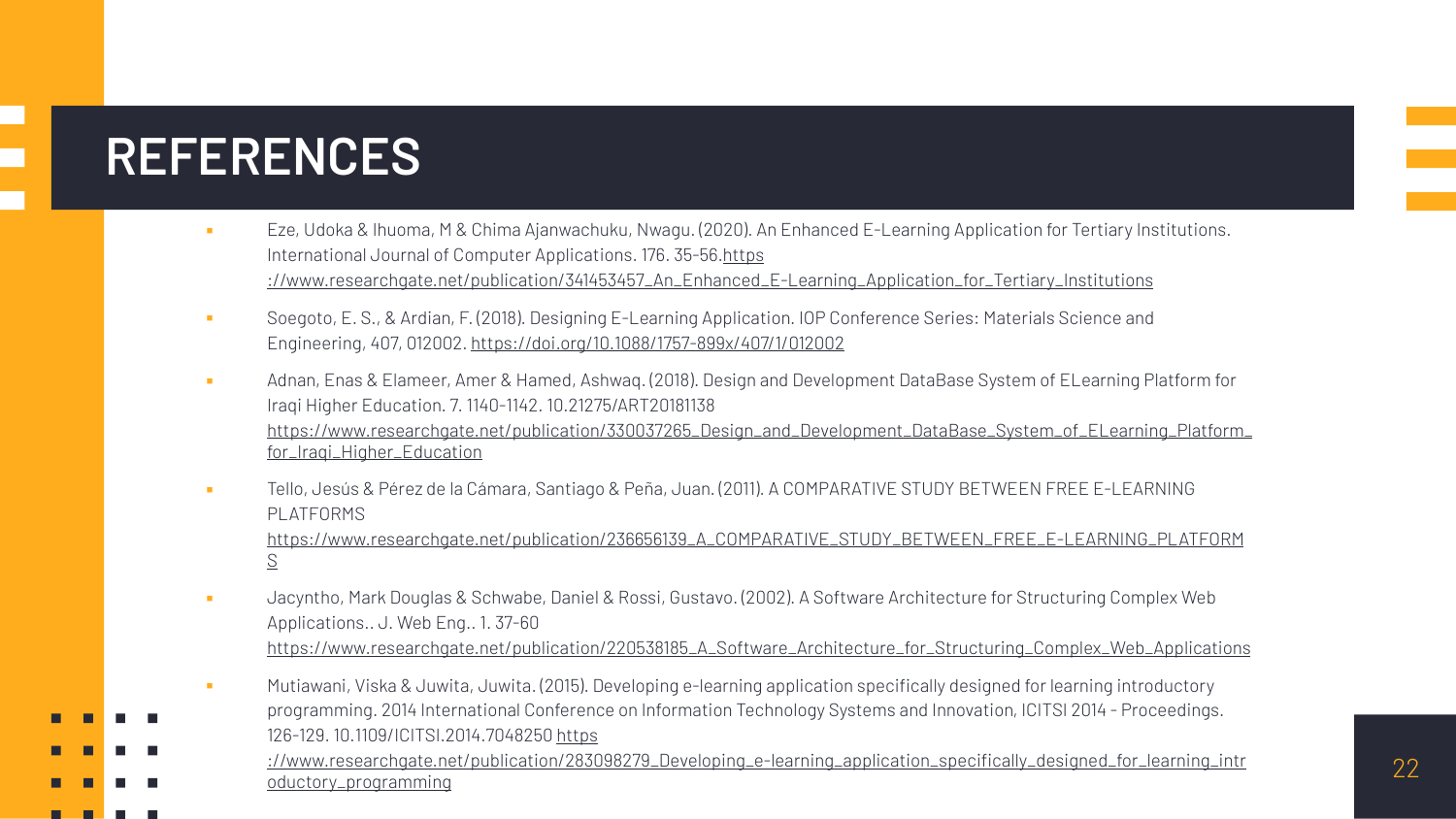

# REFERENCES
Eze, Udoka & Ihuoma, M & Chima Ajanwachuku, Nwagu. (2020). An Enhanced E-Learning Application for Tertiary Institutions. International Journal of Computer Applications. 176. 35-56.https://www.researchgate.net/publication/341453457_An_Enhanced_E-Learning_Application_for_Tertiary_Institutions
Soegoto, E. S., & Ardian, F. (2018). Designing E-Learning Application. IOP Conference Series: Materials Science and Engineering, 407, 012002. https://doi.org/10.1088/1757-899x/407/1/012002
Adnan, Enas & Elameer, Amer & Hamed, Ashwaq. (2018). Design and Development DataBase System of ELearning Platform for Iraqi Higher Education. 7. 1140-1142. 10.21275/ART20181138 https://www.researchgate.net/publication/330037265_Design_and_Development_DataBase_System_of_ELearning_Platform_for_Iraqi_Higher_Education
Tello, Jesús & Pérez de la Cámara, Santiago & Peña, Juan. (2011). A COMPARATIVE STUDY BETWEEN FREE E-LEARNING PLATFORMS https://www.researchgate.net/publication/236656139_A_COMPARATIVE_STUDY_BETWEEN_FREE_E-LEARNING_PLATFORMS
Jacyntho, Mark Douglas & Schwabe, Daniel & Rossi, Gustavo. (2002). A Software Architecture for Structuring Complex Web Applications.. J. Web Eng.. 1. 37-60 https://www.researchgate.net/publication/220538185_A_Software_Architecture_for_Structuring_Complex_Web_Applications
Mutiawani, Viska & Juwita, Juwita. (2015). Developing e-learning application specifically designed for learning introductory programming. 2014 International Conference on Information Technology Systems and Innovation, ICITSI 2014 - Proceedings. 126-129. 10.1109/ICITSI.2014.7048250 https://www.researchgate.net/publication/283098279_Developing_e-learning_application_specifically_designed_for_learning_introductory_programming

22